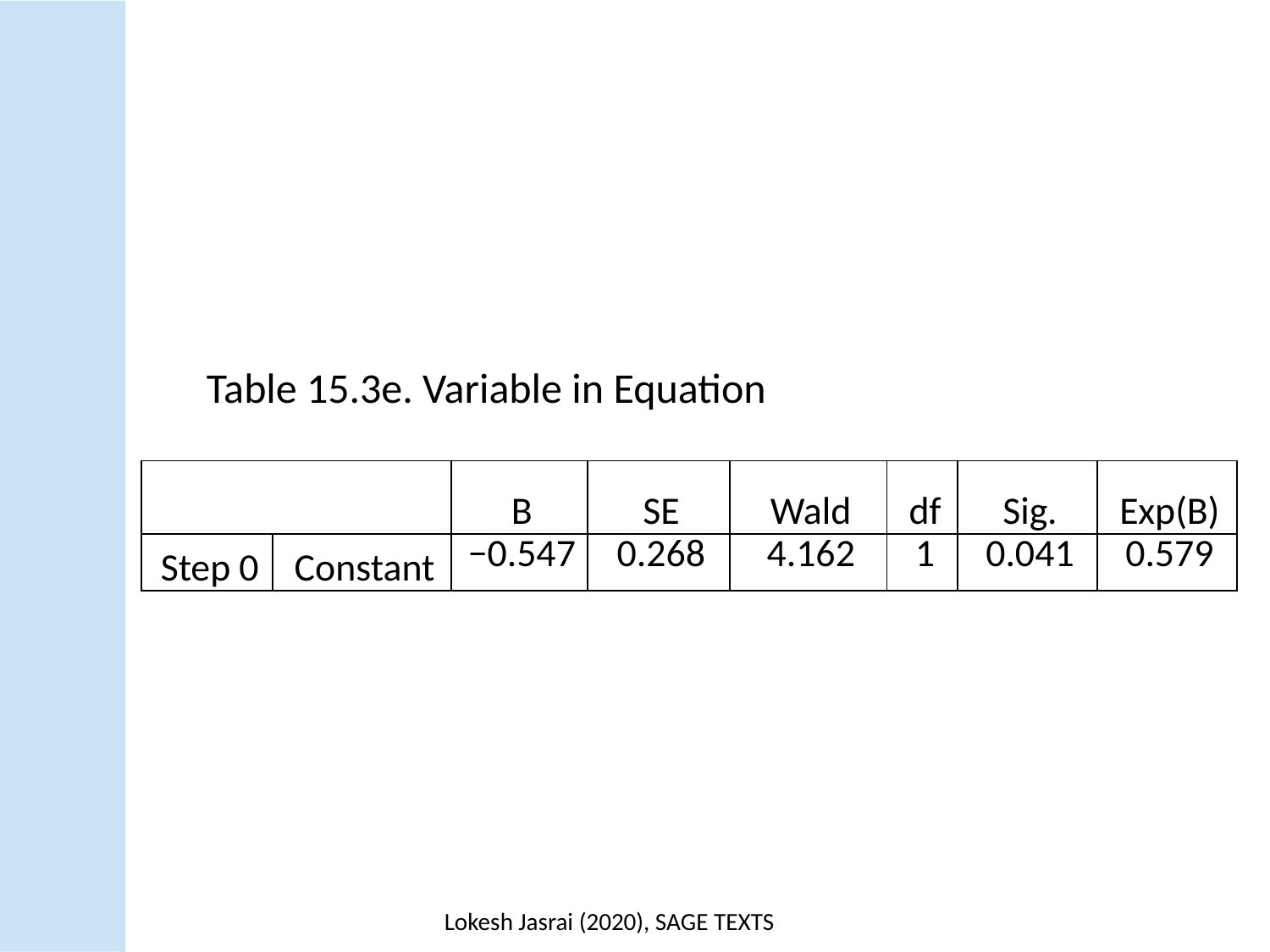

Table 15.3e. Variable in Equation
|  |  | B | SE | Wald | df | Sig. | Exp(B) |
| --- | --- | --- | --- | --- | --- | --- | --- |
| Step 0 | Constant | −0.547 | 0.268 | 4.162 | 1 | 0.041 | 0.579 |
Lokesh Jasrai (2020), SAGE TEXTS